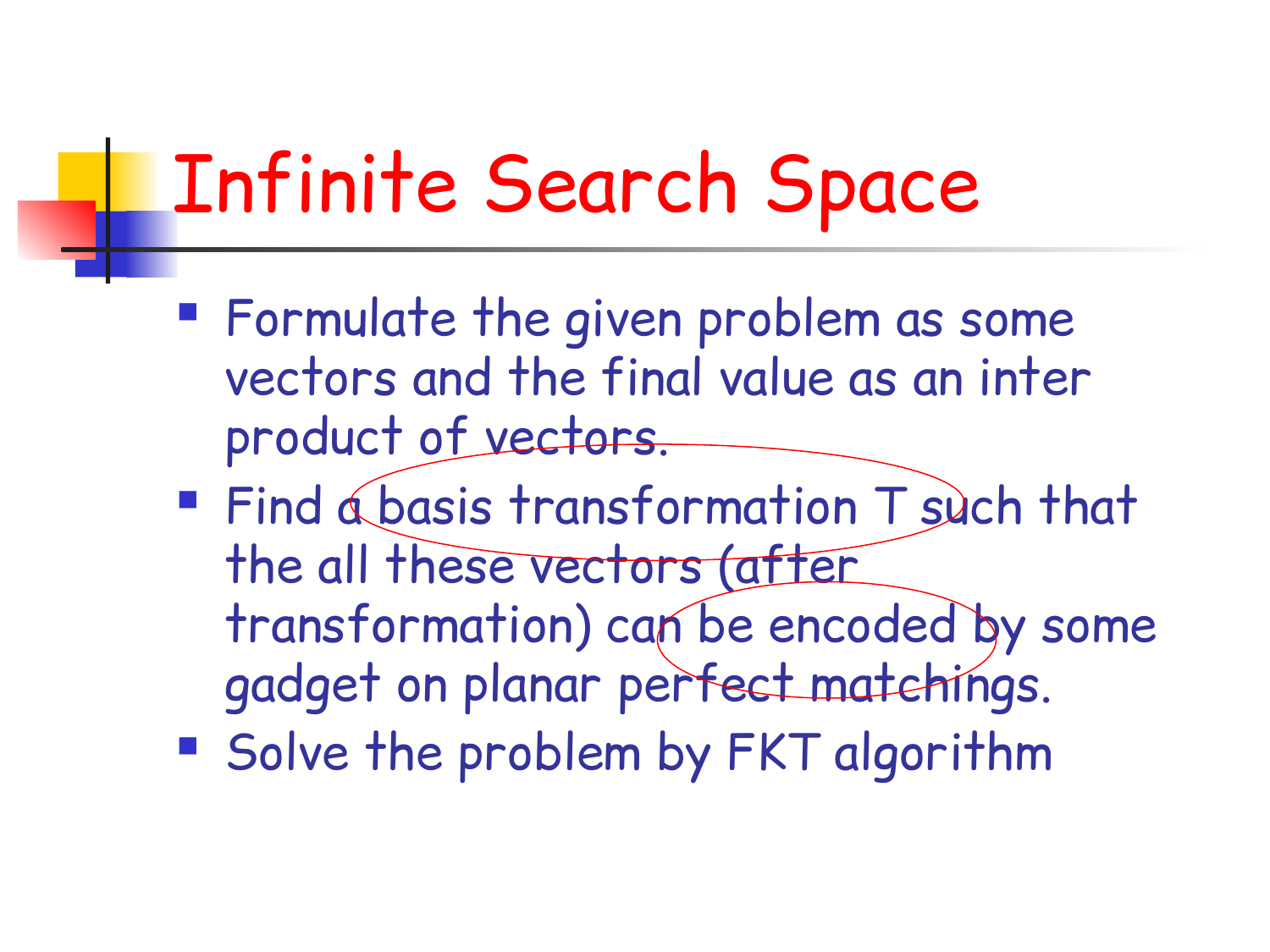

# Infinite Search Space
Formulate the given problem as some vectors and the final value as an inter product of vectors.
Find a basis transformation T such that the all these vectors (after transformation) can be encoded by some gadget on planar perfect matchings.
Solve the problem by FKT algorithm